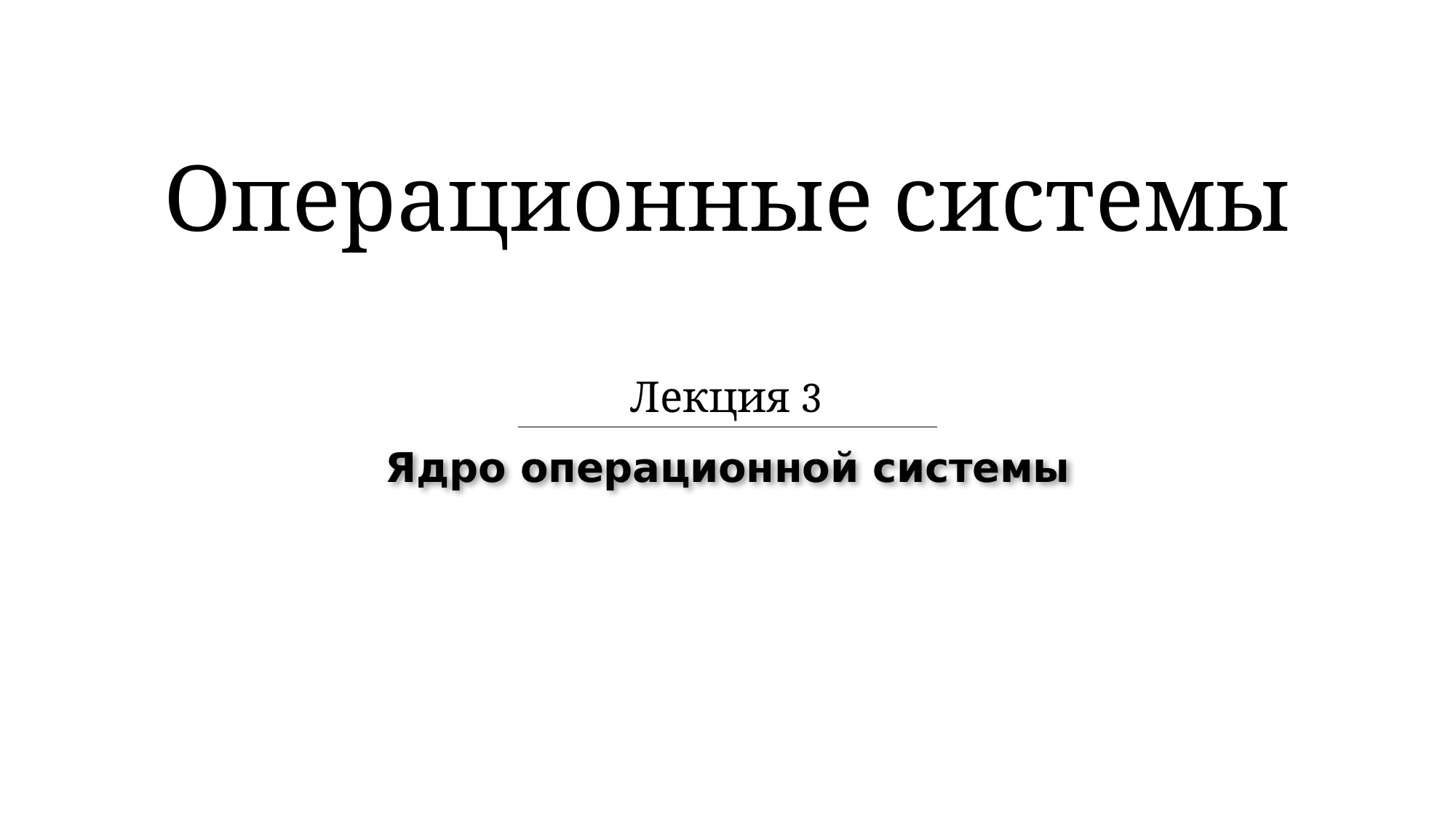

# Операционные системы
Лекция 3
Ядро операционной системы